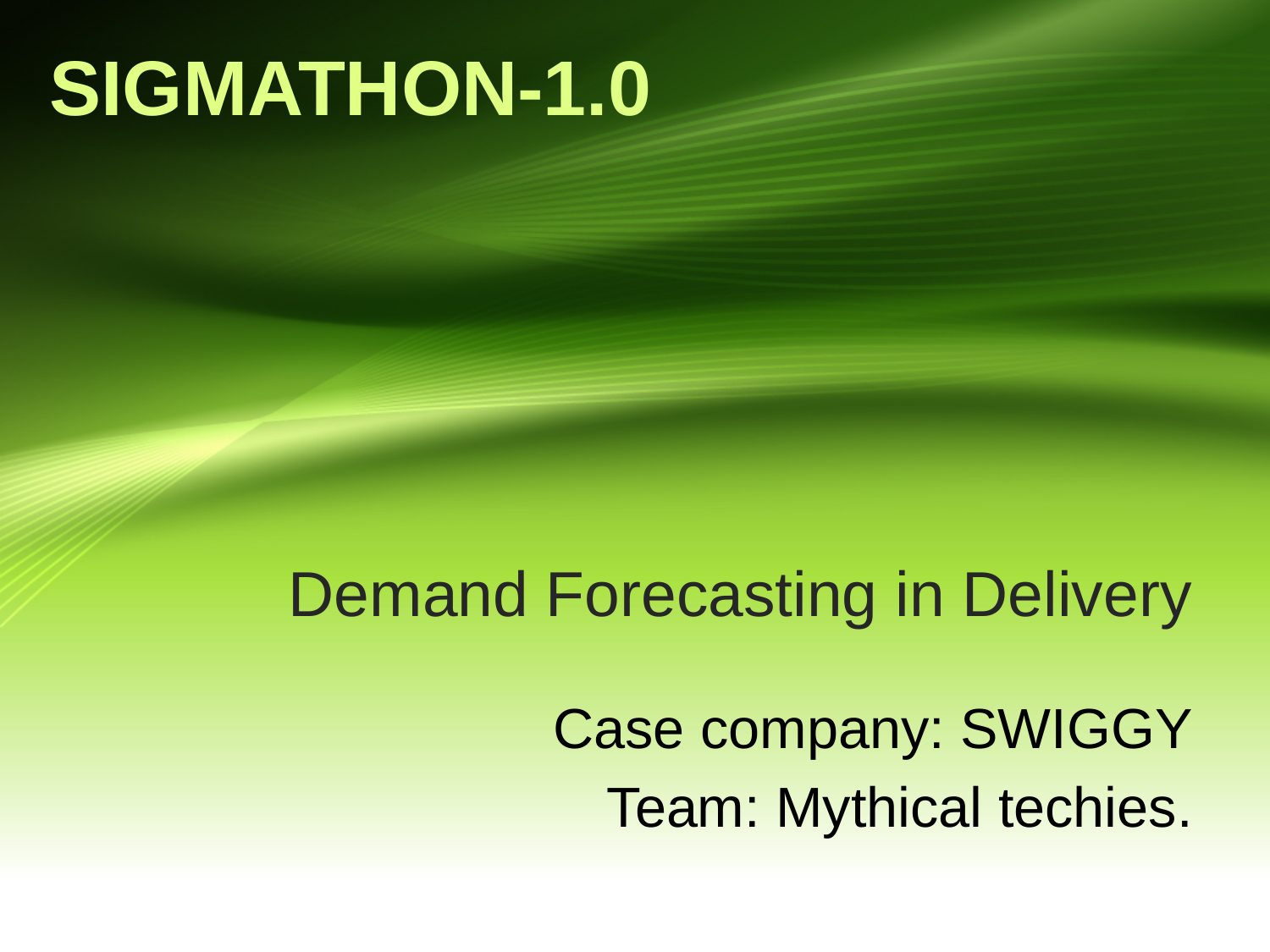

SIGMaTHON-1.0
# Demand Forecasting in Delivery
Case company: SWIGGY
Team: Mythical techies.